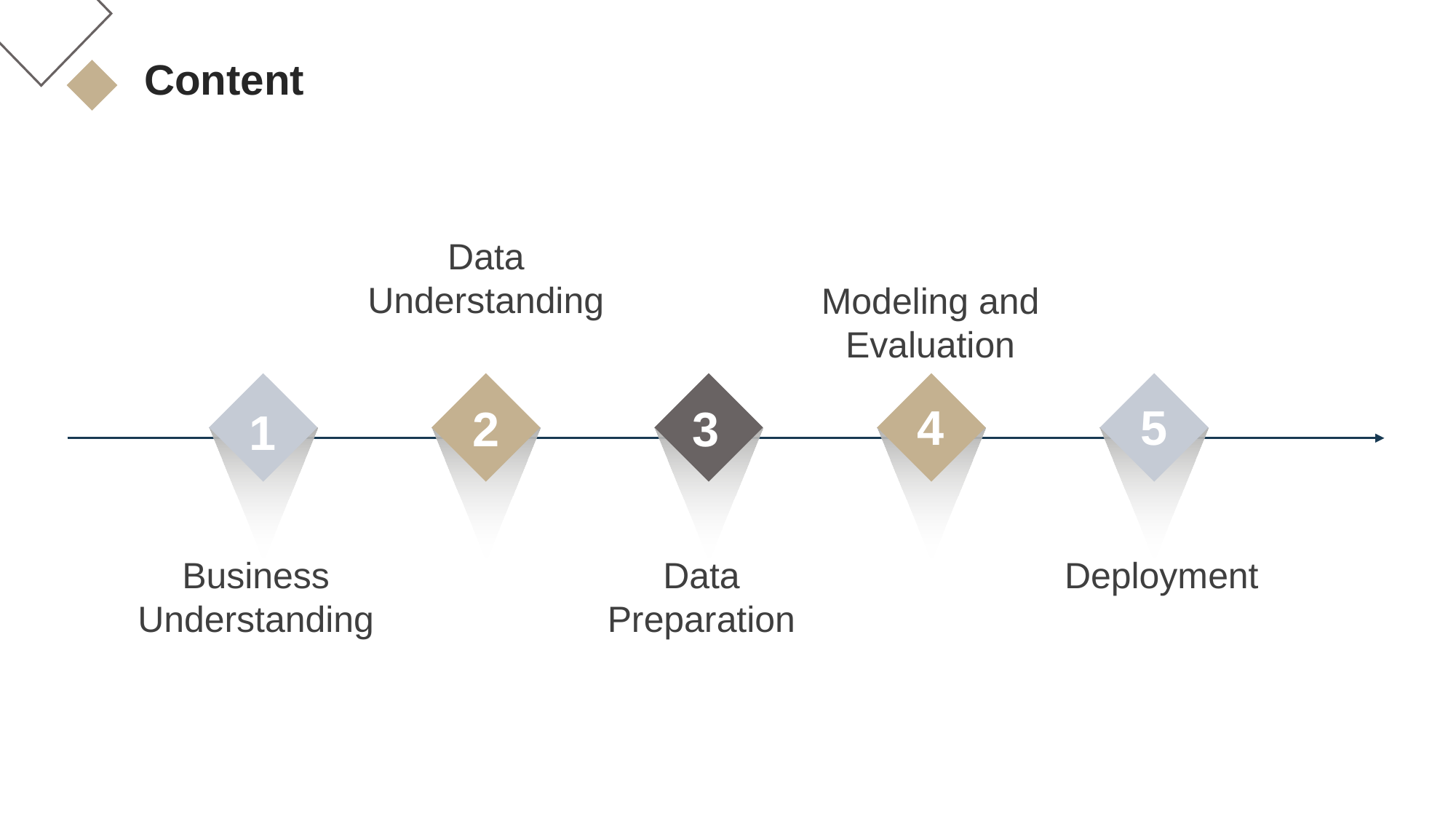

Content

Data Understanding
Modeling and Evaluation

4
5
2
3
1
Business Understanding
Data Preparation
Deployment